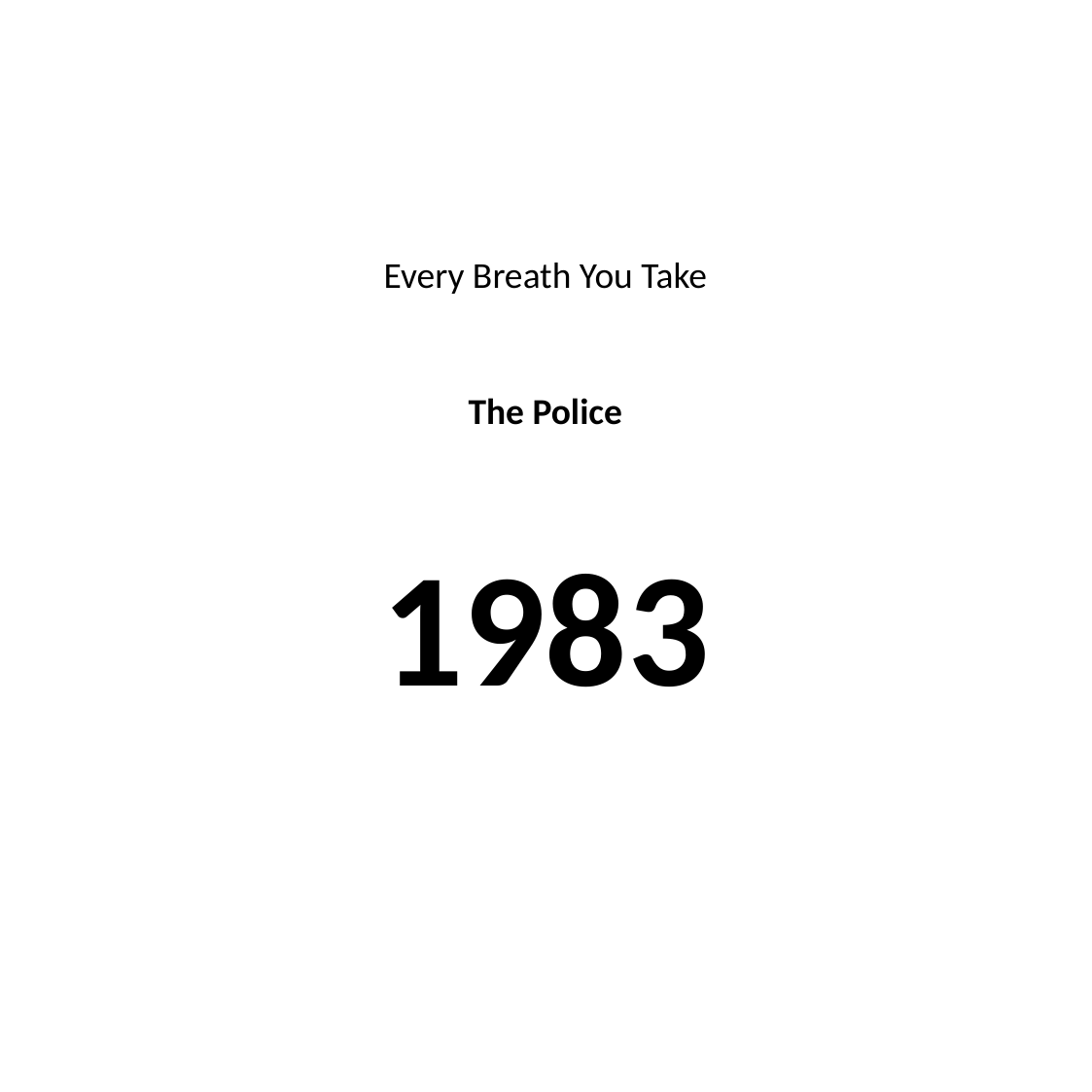

#

Every Breath You Take

The Police

1983